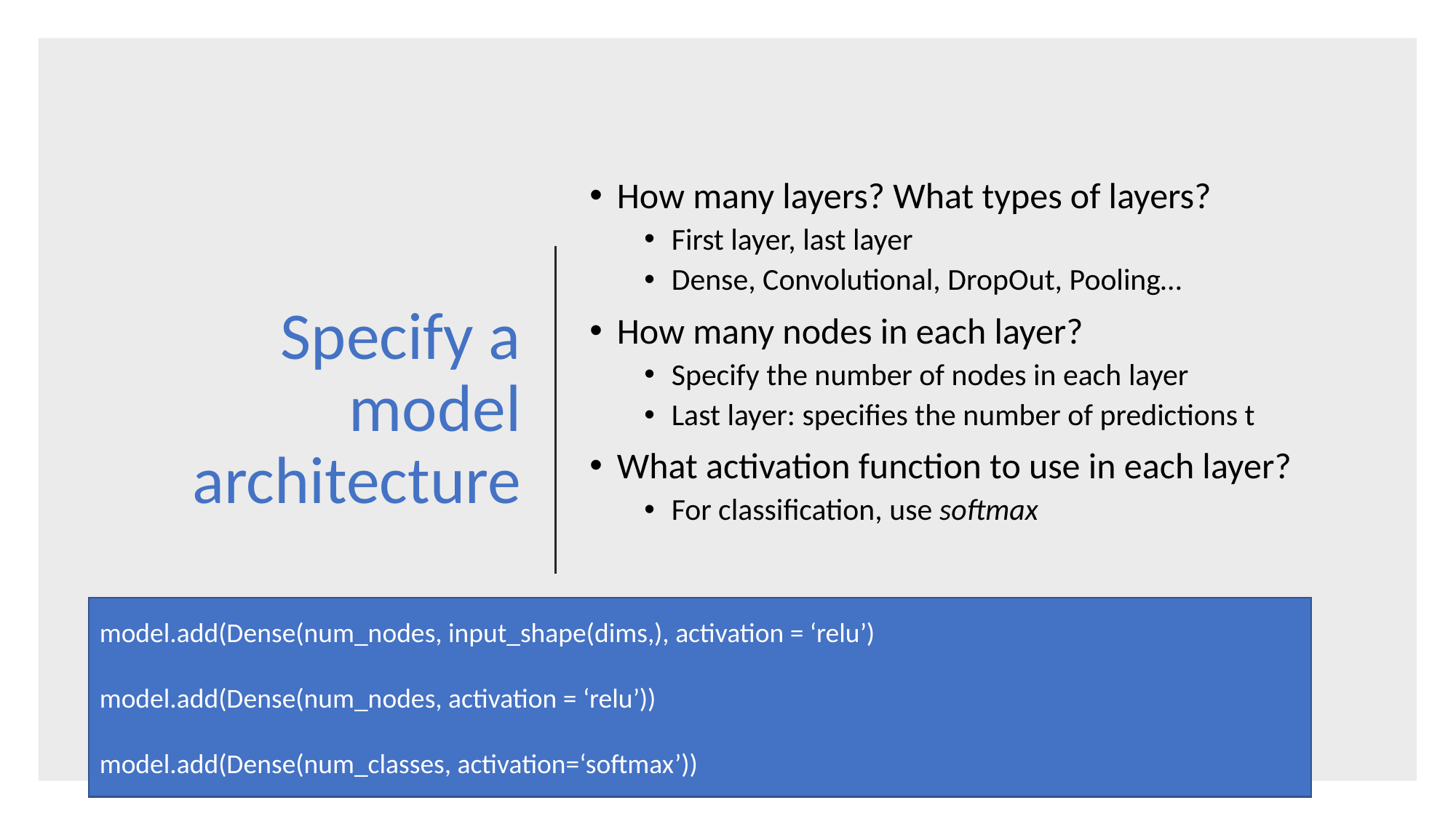

How many layers? What types of layers?
First layer, last layer
Dense, Convolutional, DropOut, Pooling…
How many nodes in each layer?
Specify the number of nodes in each layer
Last layer: specifies the number of predictions t
What activation function to use in each layer?
For classification, use softmax
# Specify a model architecture
model.add(Dense(num_nodes, input_shape(dims,), activation = ‘relu’)

model.add(Dense(num_nodes, activation = ‘relu’))

model.add(Dense(num_classes, activation=‘softmax’))